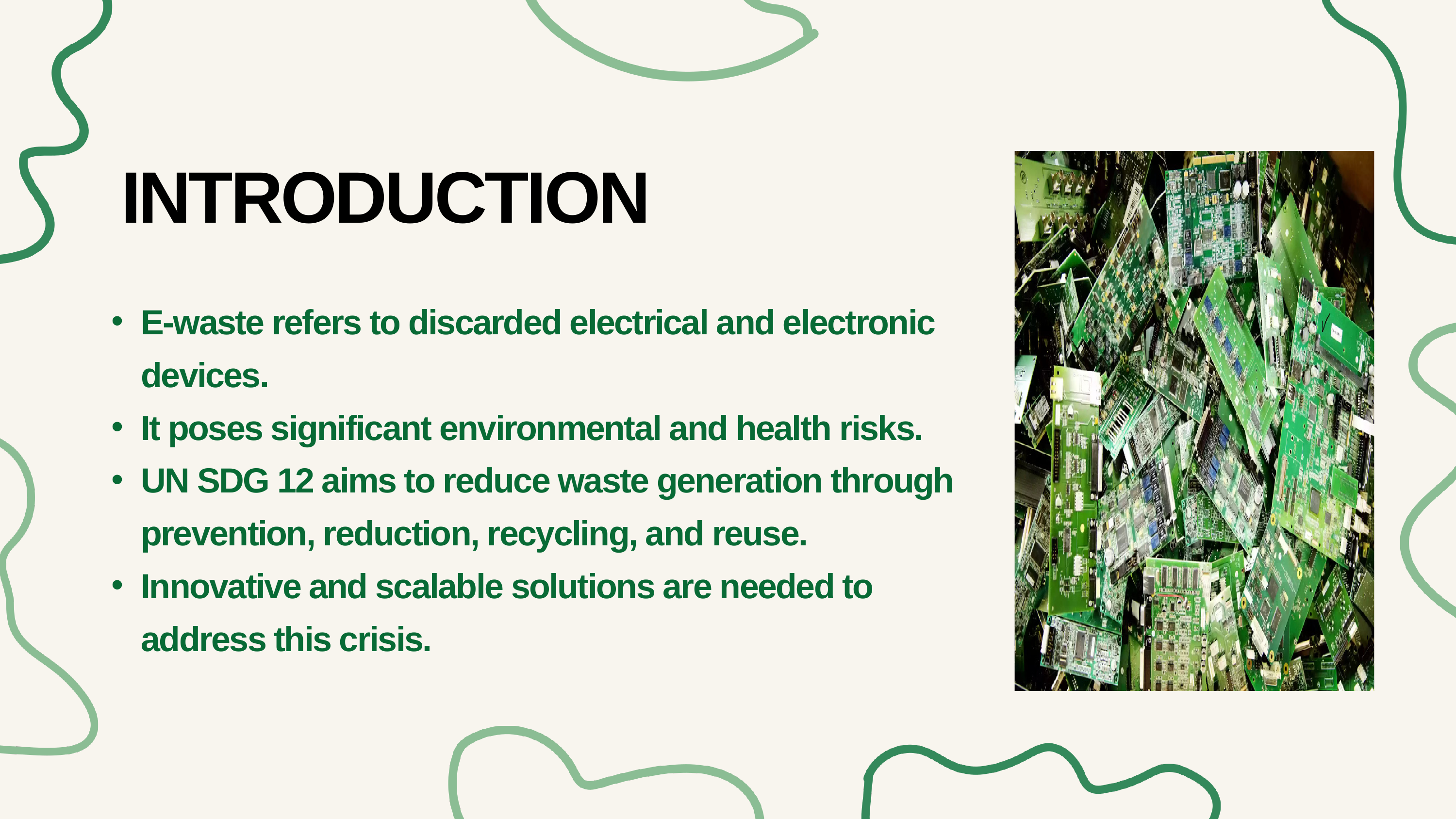

INTRODUCTION

E-waste refers to discarded electrical and electronic devices.
It poses significant environmental and health risks.
UN SDG 12 aims to reduce waste generation through prevention, reduction, recycling, and reuse.
Innovative and scalable solutions are needed to address this crisis.